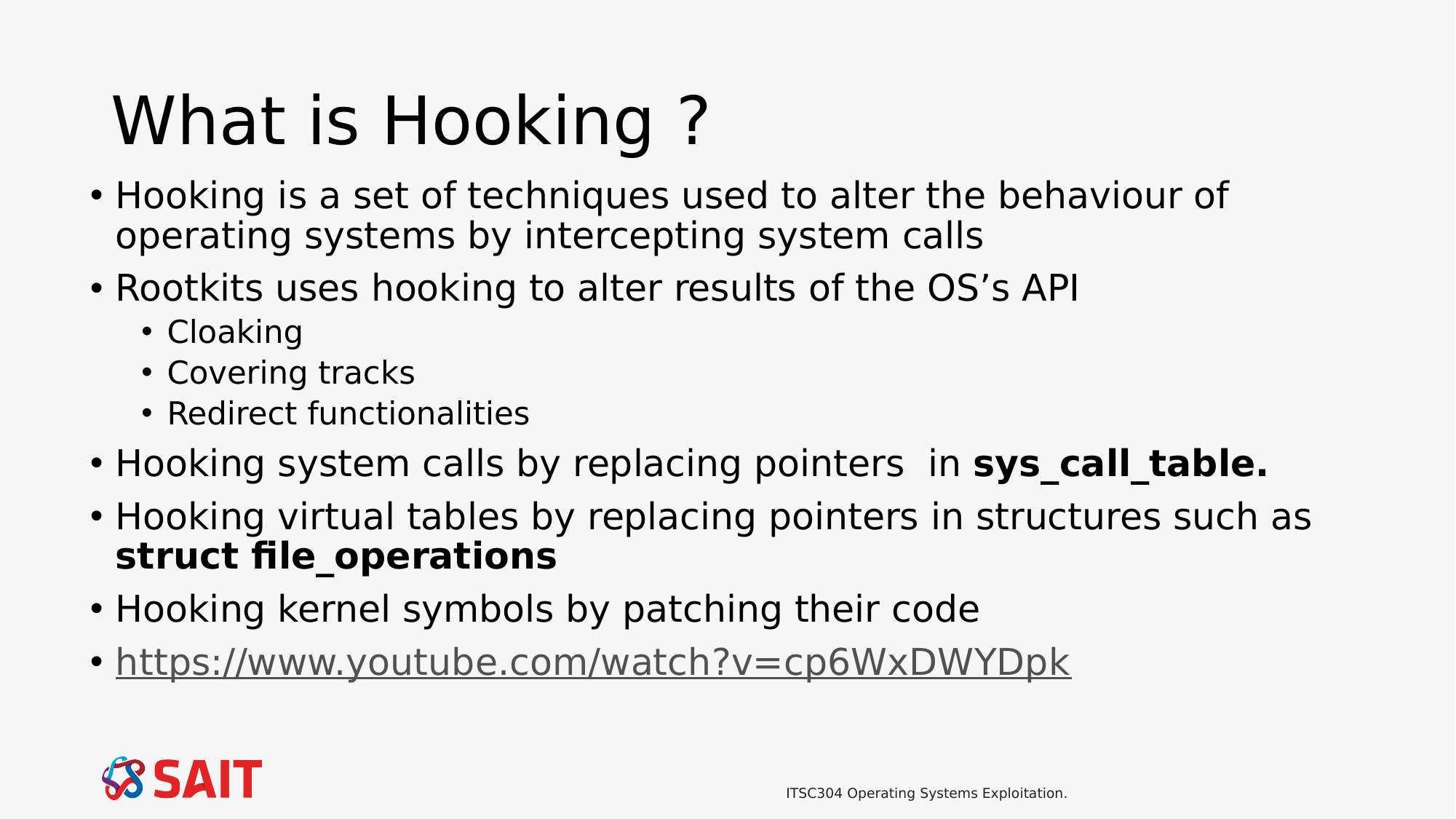

# What is Hooking ?
Hooking is a set of techniques used to alter the behaviour of operating systems by intercepting system calls
Rootkits uses hooking to alter results of the OS’s API
Cloaking
Covering tracks
Redirect functionalities
Hooking system calls by replacing pointers  in sys_call_table.
Hooking virtual tables by replacing pointers in structures such as struct file_operations
Hooking kernel symbols by patching their code
https://www.youtube.com/watch?v=cp6WxDWYDpk

ITSC304 Operating Systems Exploitation.